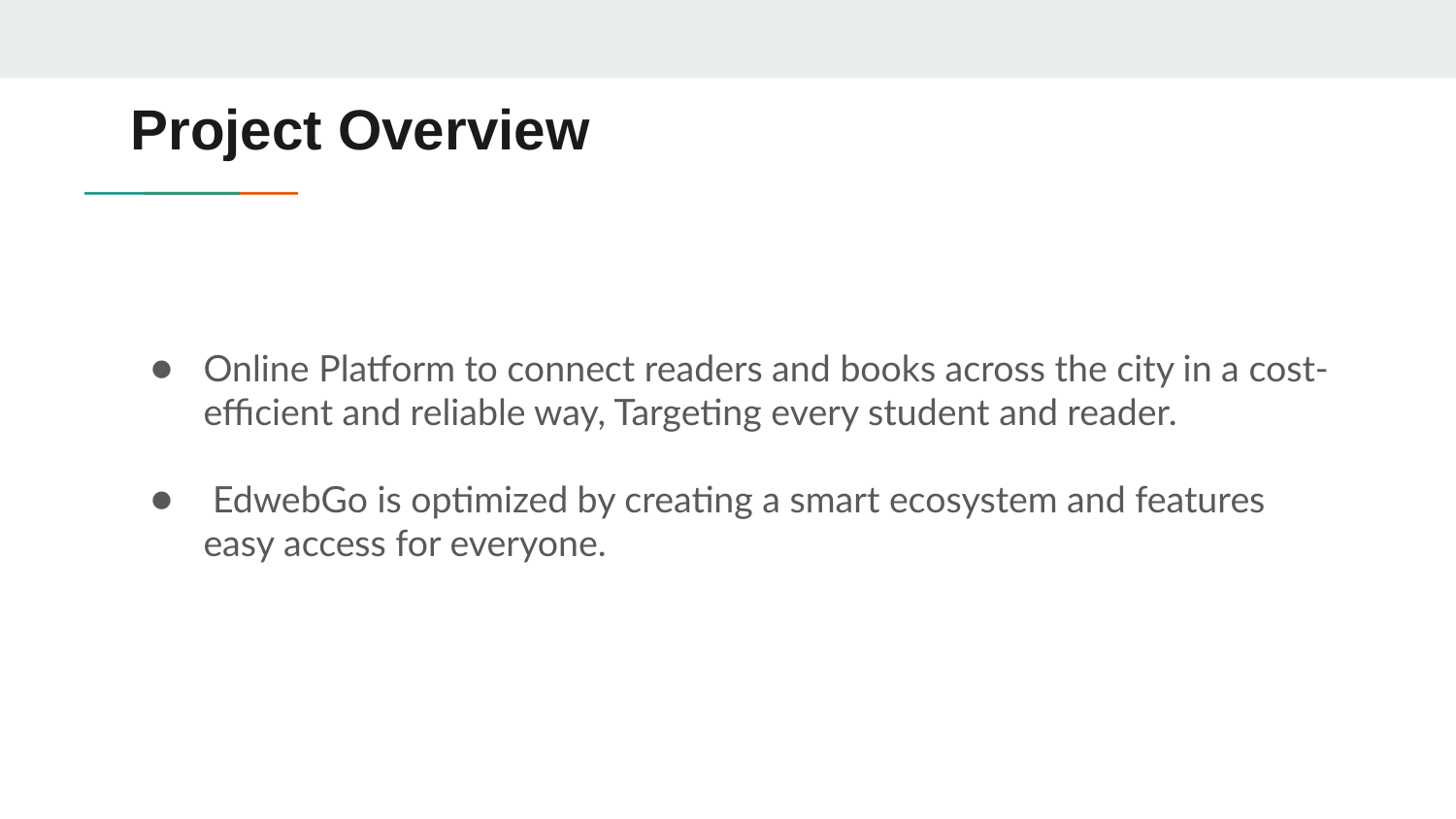

# Project Overview
Online Platform to connect readers and books across the city in a cost-efficient and reliable way, Targeting every student and reader.

 EdwebGo is optimized by creating a smart ecosystem and features easy access for everyone.